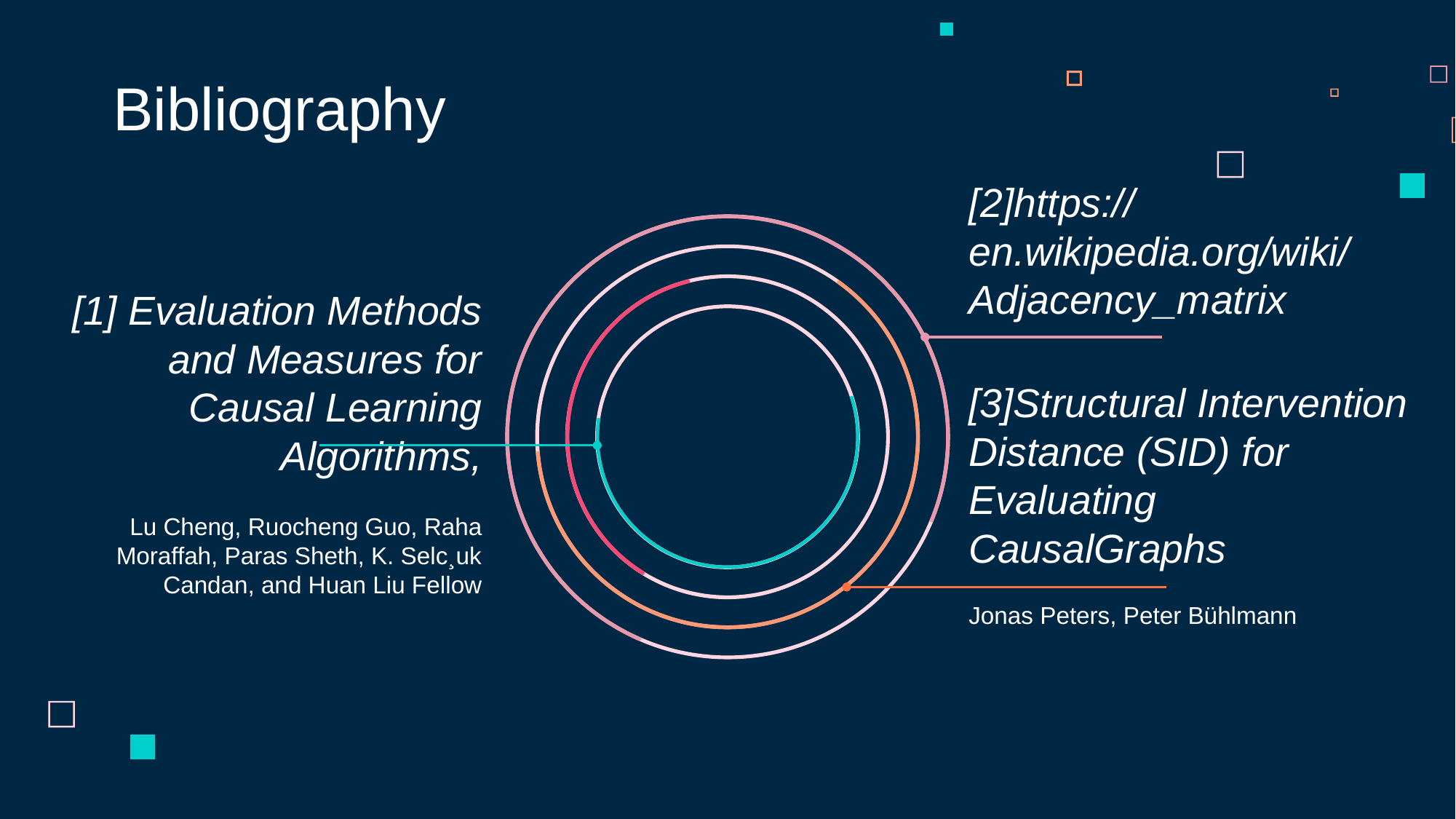

Bibliography

[2]https://en.wikipedia.org/wiki/Adjacency_matrix

# [1] Evaluation Methods and Measures for Causal Learning Algorithms, Lu Cheng, Ruocheng Guo, Raha Moraffah, Paras Sheth, K. Selc¸uk Candan, and Huan Liu Fellow

[3]Structural Intervention Distance (SID) for Evaluating CausalGraphs

Jonas Peters, Peter Bühlmann